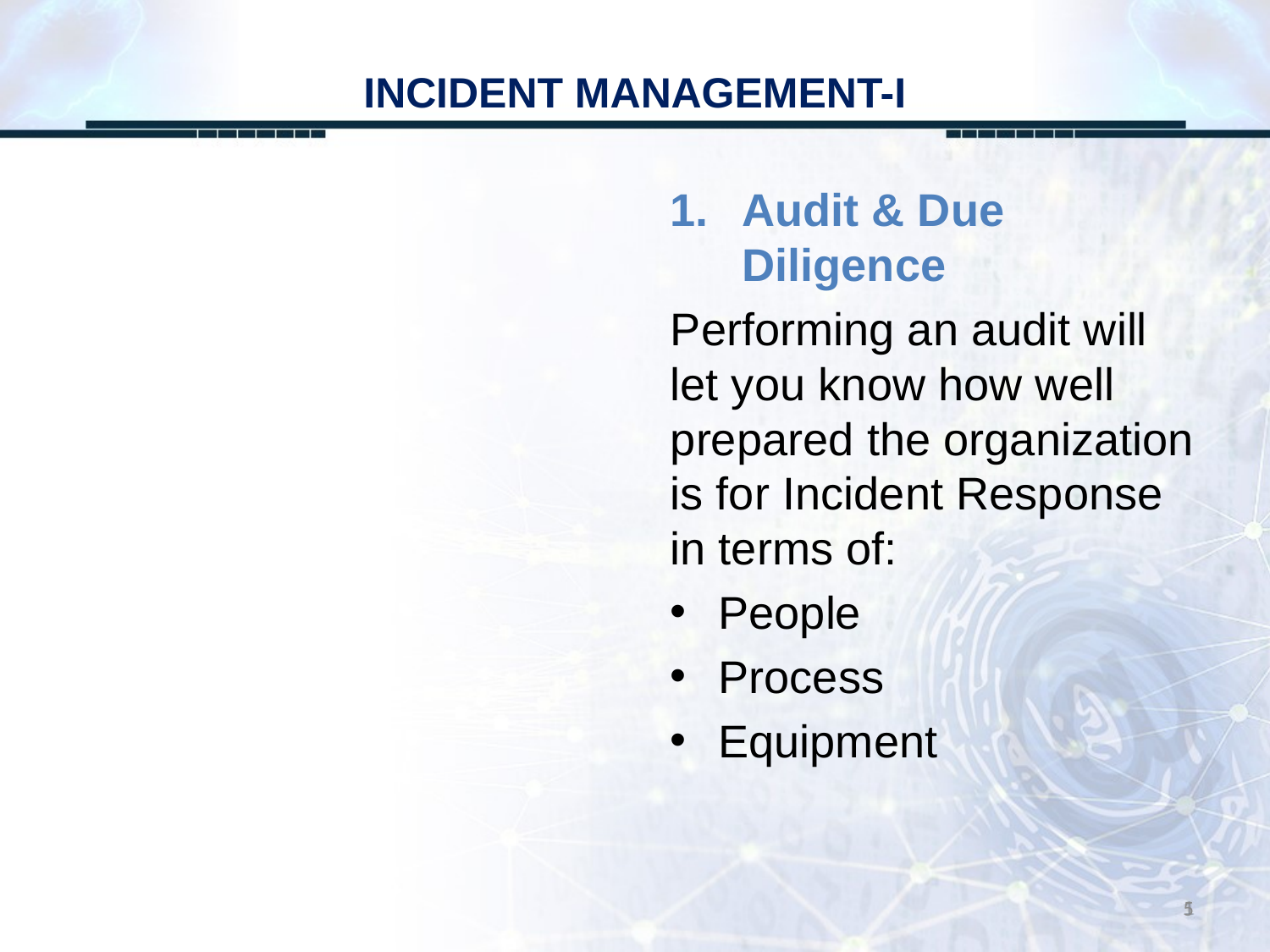

# INCIDENT MANAGEMENT-I
Audit & Due Diligence
Performing an audit will let you know how well prepared the organization is for Incident Response​in terms of:
People
Process
Equipment
5